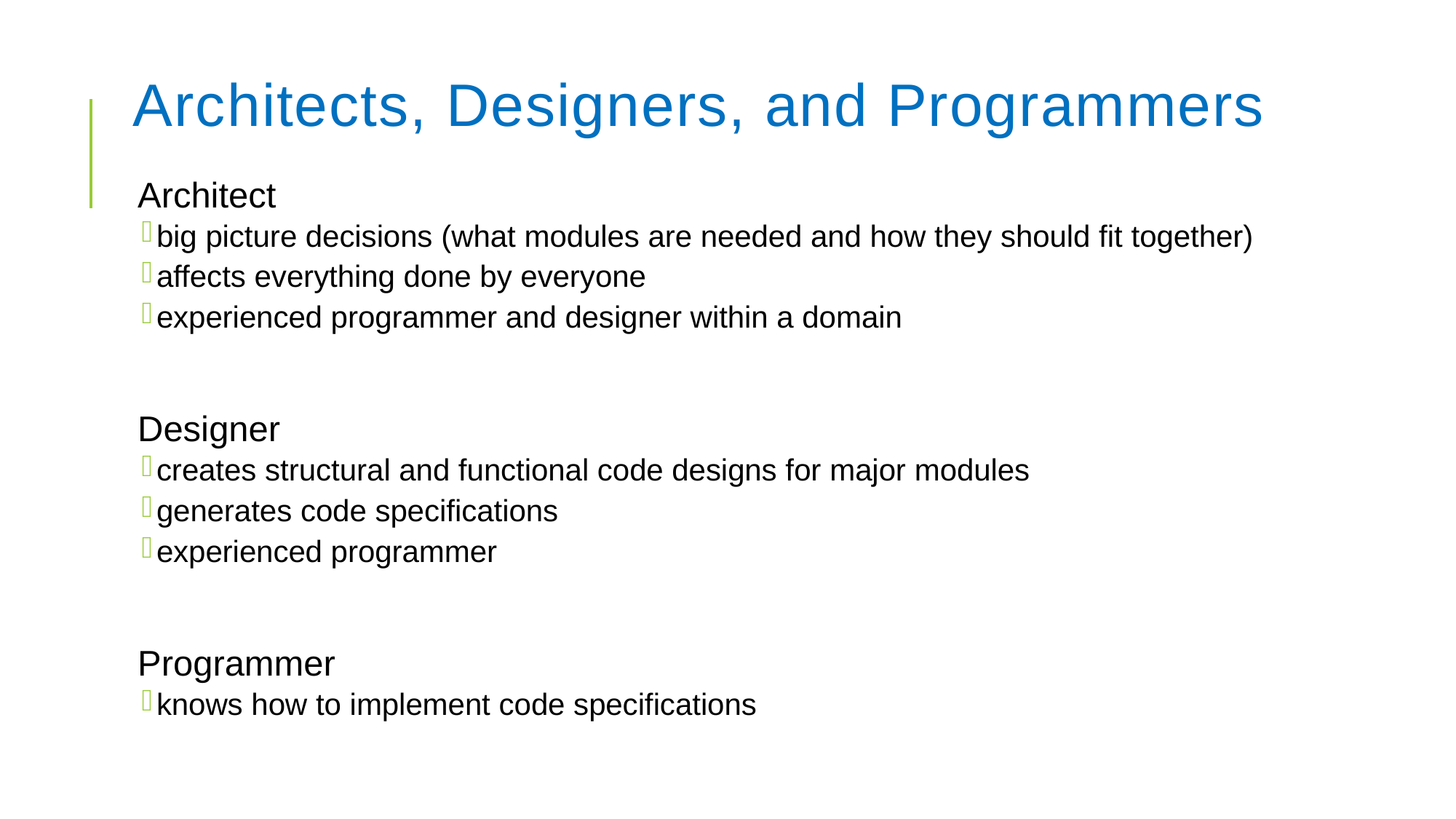

# Architects, Designers, and Programmers
Architect
big picture decisions (what modules are needed and how they should fit together)
affects everything done by everyone
experienced programmer and designer within a domain

Designer
creates structural and functional code designs for major modules
generates code specifications
experienced programmer

Programmer
knows how to implement code specifications